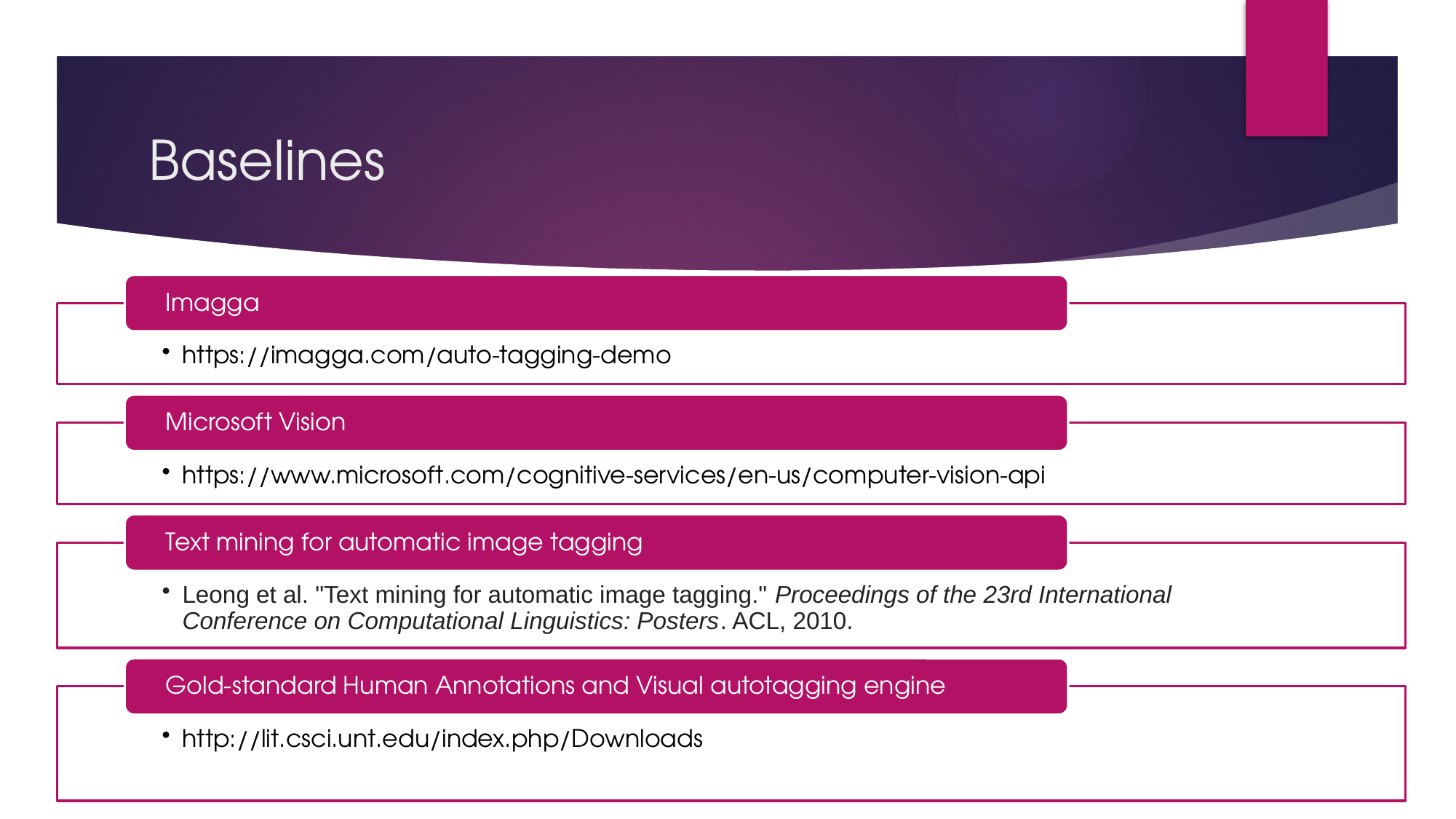

# Baselines
https://imagga.com/auto-tagging-demo
Imagga
https://www.microsoft.com/cognitive-services/en-us/computer-vision-api
Microsoft Vision
Leong et al. "Text mining for automatic image tagging." Proceedings of the 23rd International Conference on Computational Linguistics: Posters. ACL, 2010.
Text mining for automatic image tagging
http://lit.csci.unt.edu/index.php/Downloads

Gold-standard Human Annotations and Visual autotagging engine